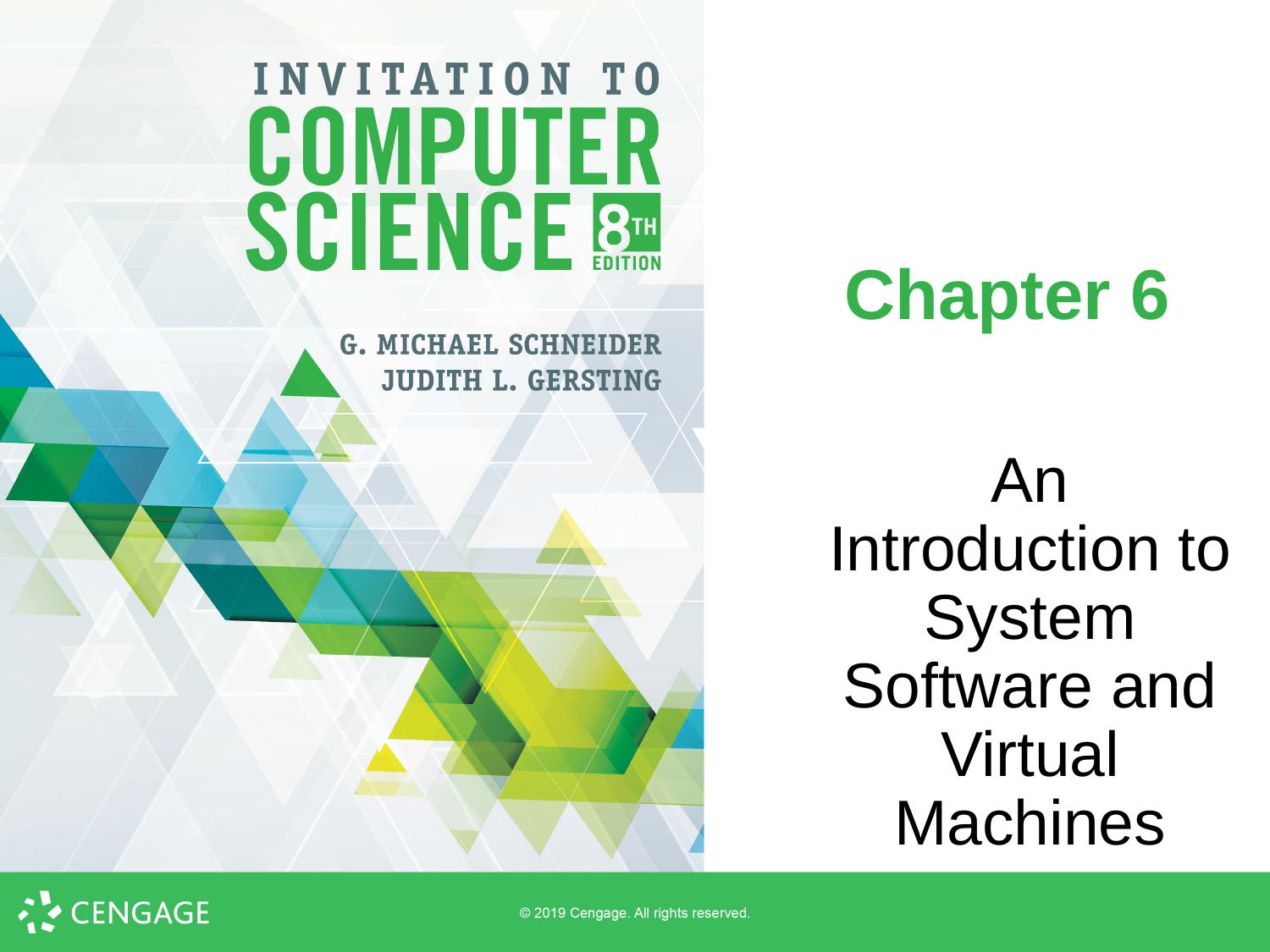

# Chapter 6
An Introduction to System Software and Virtual Machines